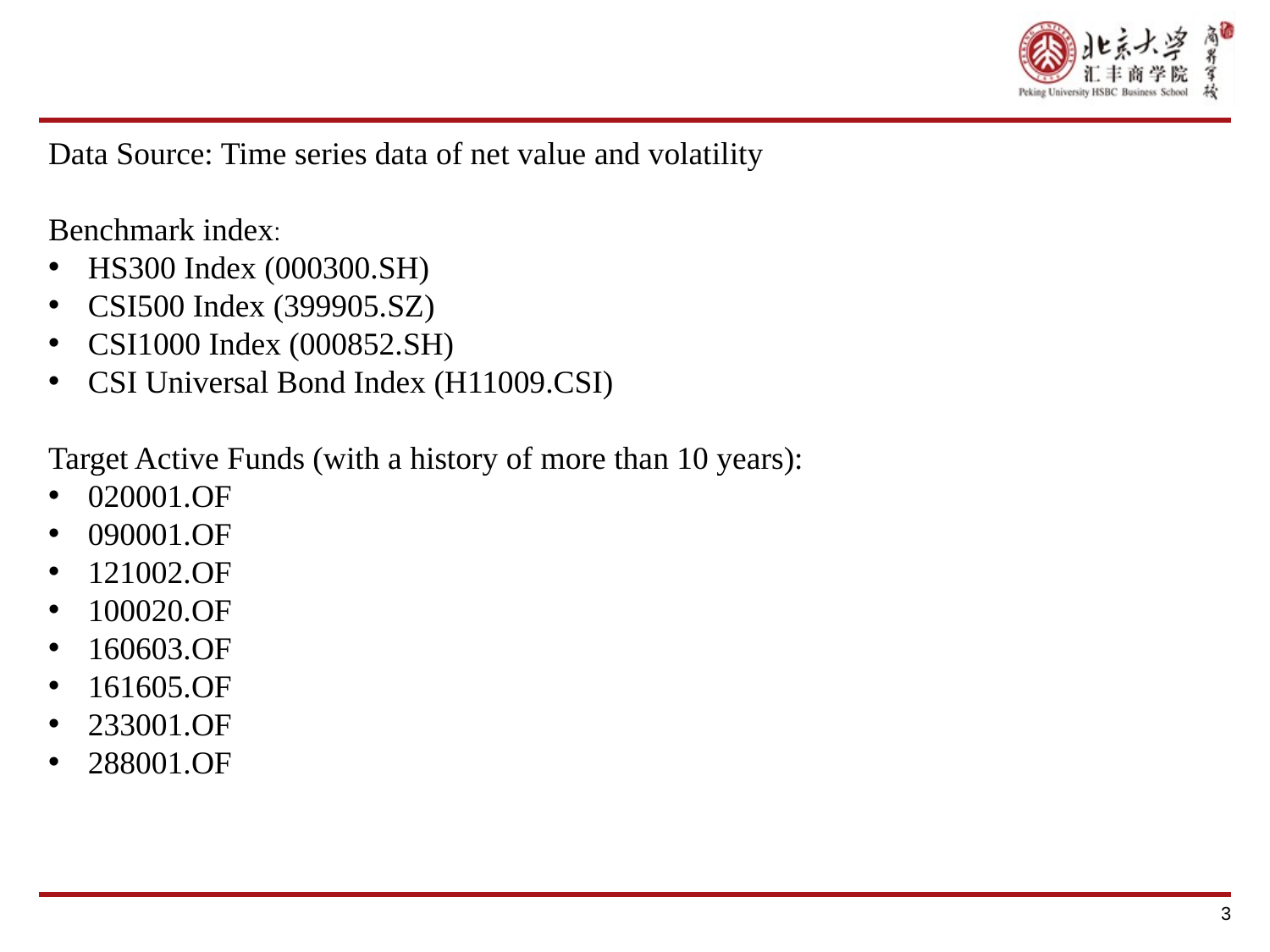

Data Source: Time series data of net value and volatility

Benchmark index:
HS300 Index (000300.SH)
CSI500 Index (399905.SZ)
CSI1000 Index (000852.SH)
CSI Universal Bond Index (H11009.CSI)

Target Active Funds (with a history of more than 10 years):
020001.OF
090001.OF
121002.OF
100020.OF
160603.OF
161605.OF
233001.OF
288001.OF
3